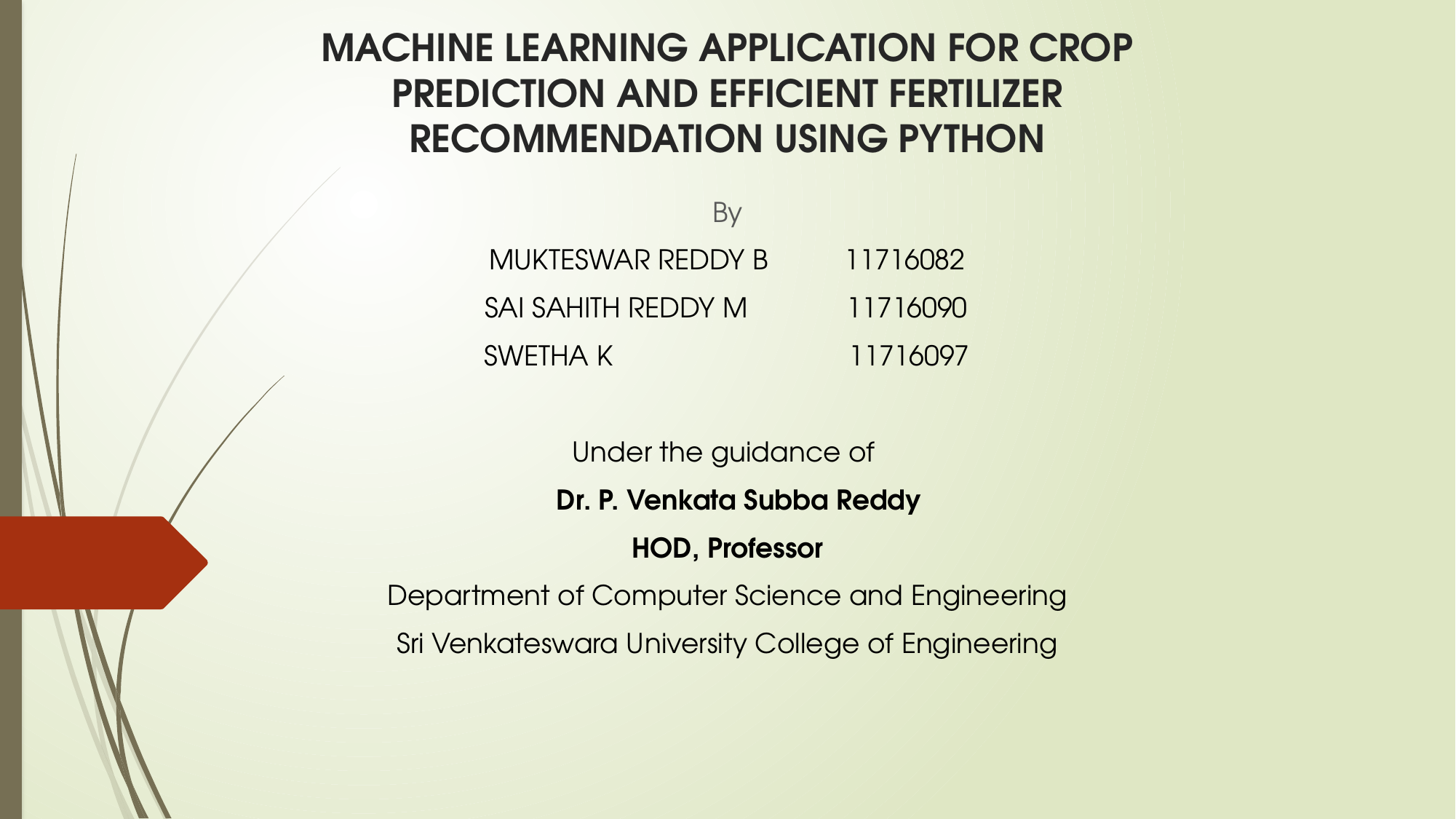

# MACHINE LEARNING APPLICATION FOR CROP PREDICTION AND EFFICIENT FERTILIZER RECOMMENDATION USING PYTHON
By
MUKTESWAR REDDY B          11716082
                       SAI SAHITH REDDY M             11716090
SWETHA K                               11716097

Under the guidance of
    Dr. P. Venkata Subba Reddy
HOD, Professor
Department of Computer Science and Engineering
Sri Venkateswara University College of Engineering